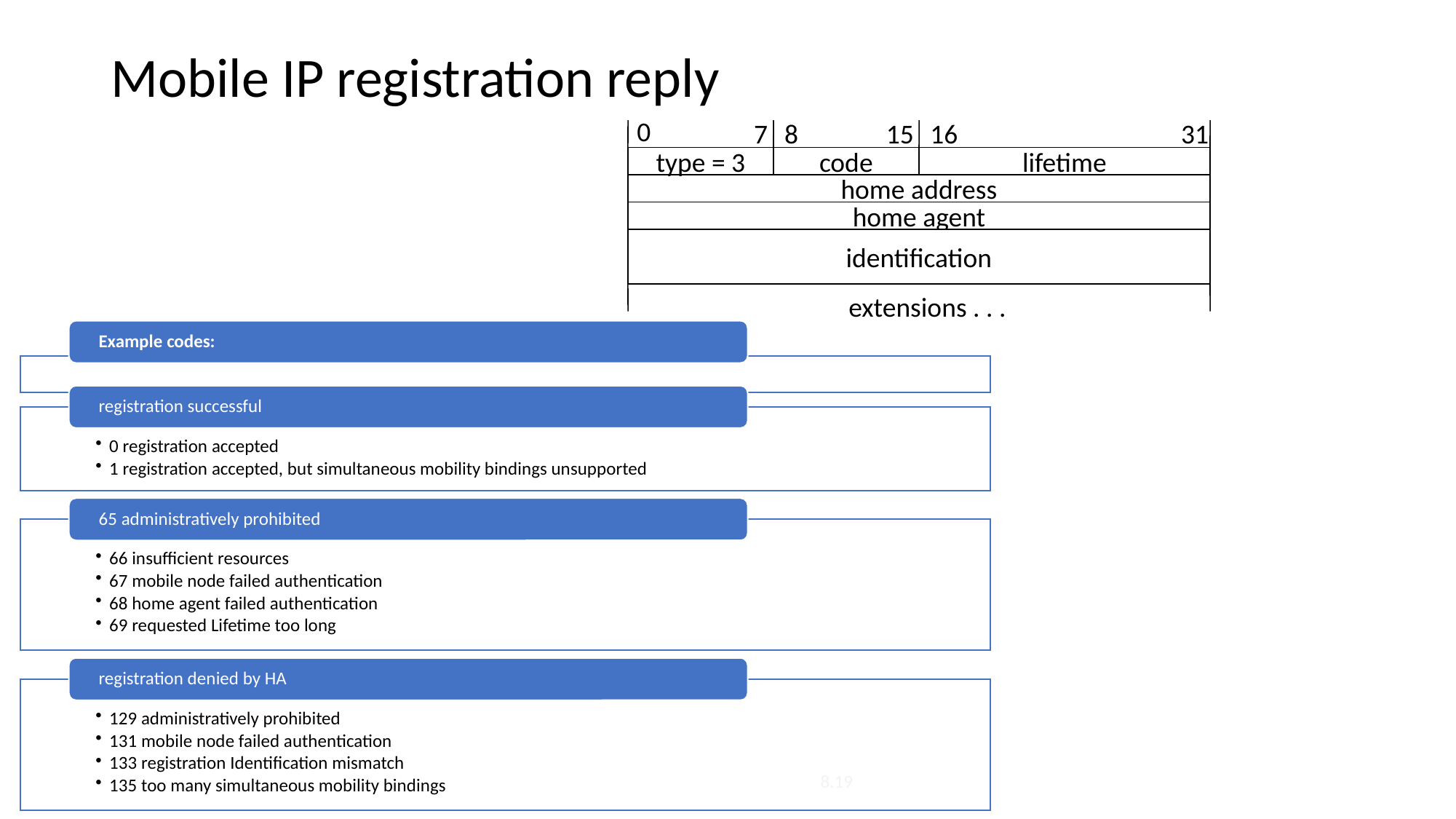

# Mobile IP registration reply
0
7
8
15
16
31

type = 3
code
lifetime
home address
home agent
identification

extensions . . .

Example codes:
0 registration accepted
1 registration accepted, but simultaneous mobility bindings unsupported
registration successful
66 insufficient resources
67 mobile node failed authentication
68 home agent failed authentication
69 requested Lifetime too long
65 administratively prohibited
129 administratively prohibited
131 mobile node failed authentication
133 registration Identification mismatch
135 too many simultaneous mobility bindings
registration denied by HA
		8.19